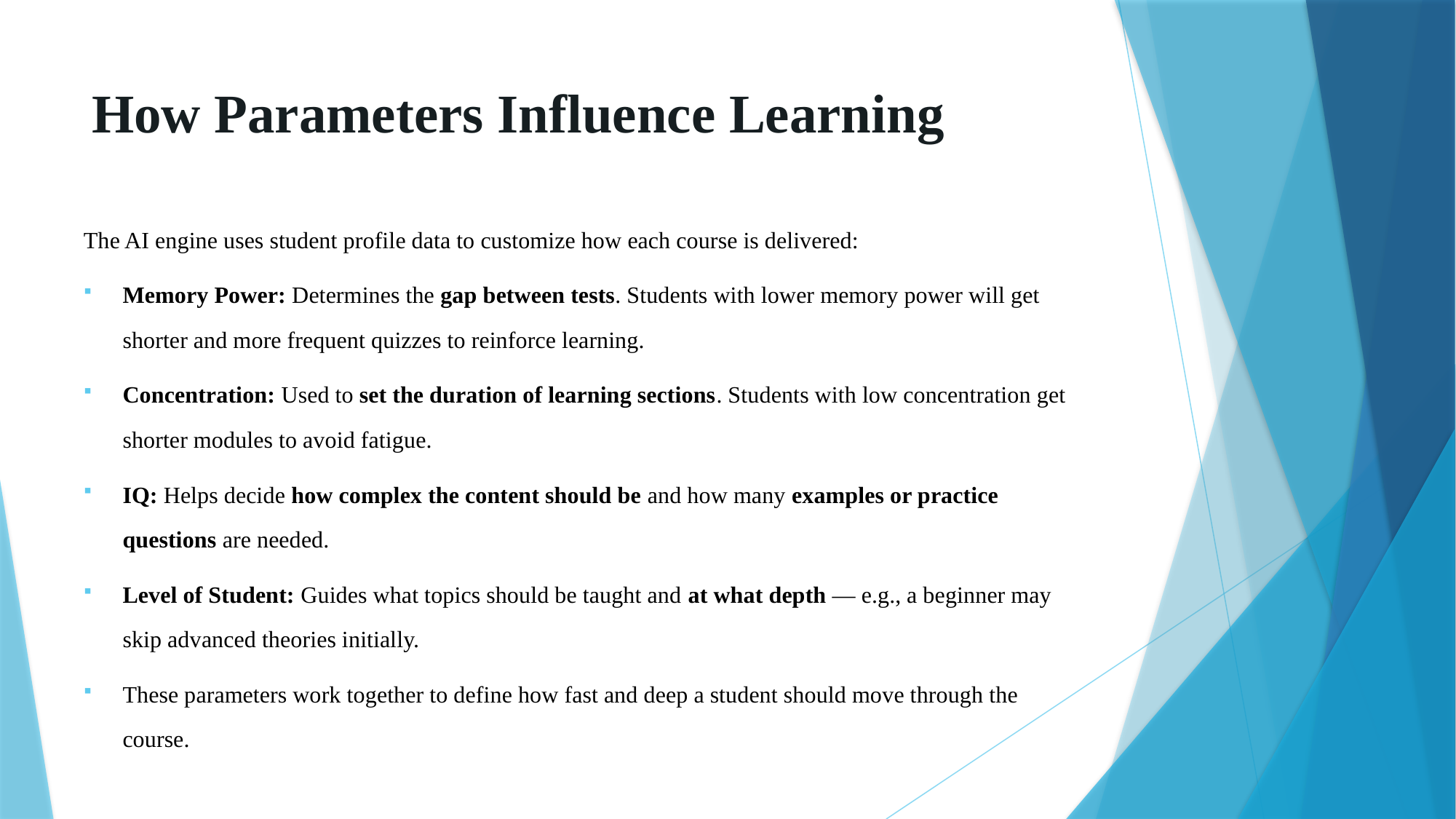

# How Parameters Influence Learning
The AI engine uses student profile data to customize how each course is delivered:
Memory Power: Determines the gap between tests. Students with lower memory power will get shorter and more frequent quizzes to reinforce learning.
Concentration: Used to set the duration of learning sections. Students with low concentration get shorter modules to avoid fatigue.
IQ: Helps decide how complex the content should be and how many examples or practice questions are needed.
Level of Student: Guides what topics should be taught and at what depth — e.g., a beginner may skip advanced theories initially.
These parameters work together to define how fast and deep a student should move through the course.